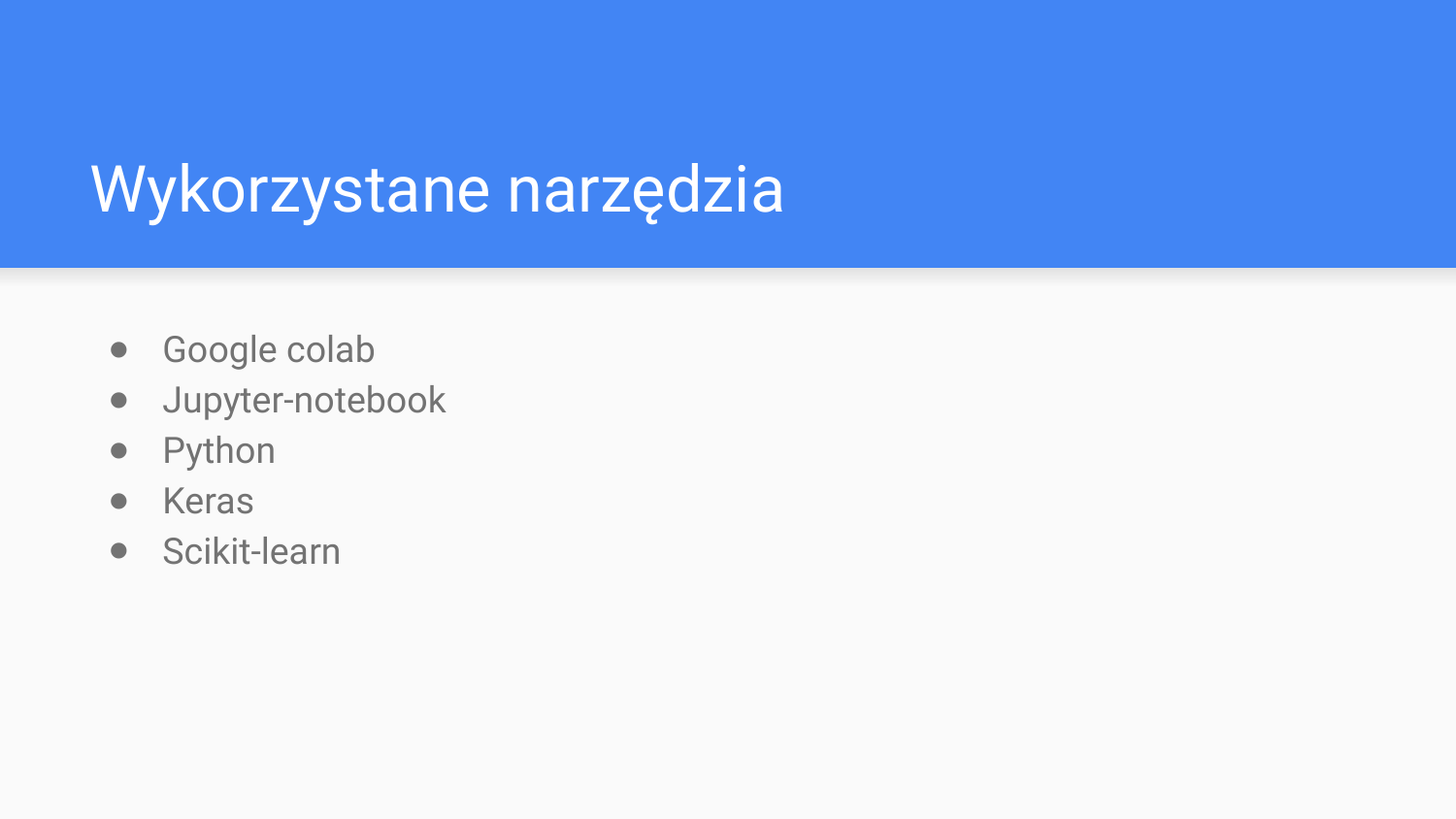

# Wykorzystane narzędzia
Google colab
Jupyter-notebook
Python
Keras
Scikit-learn